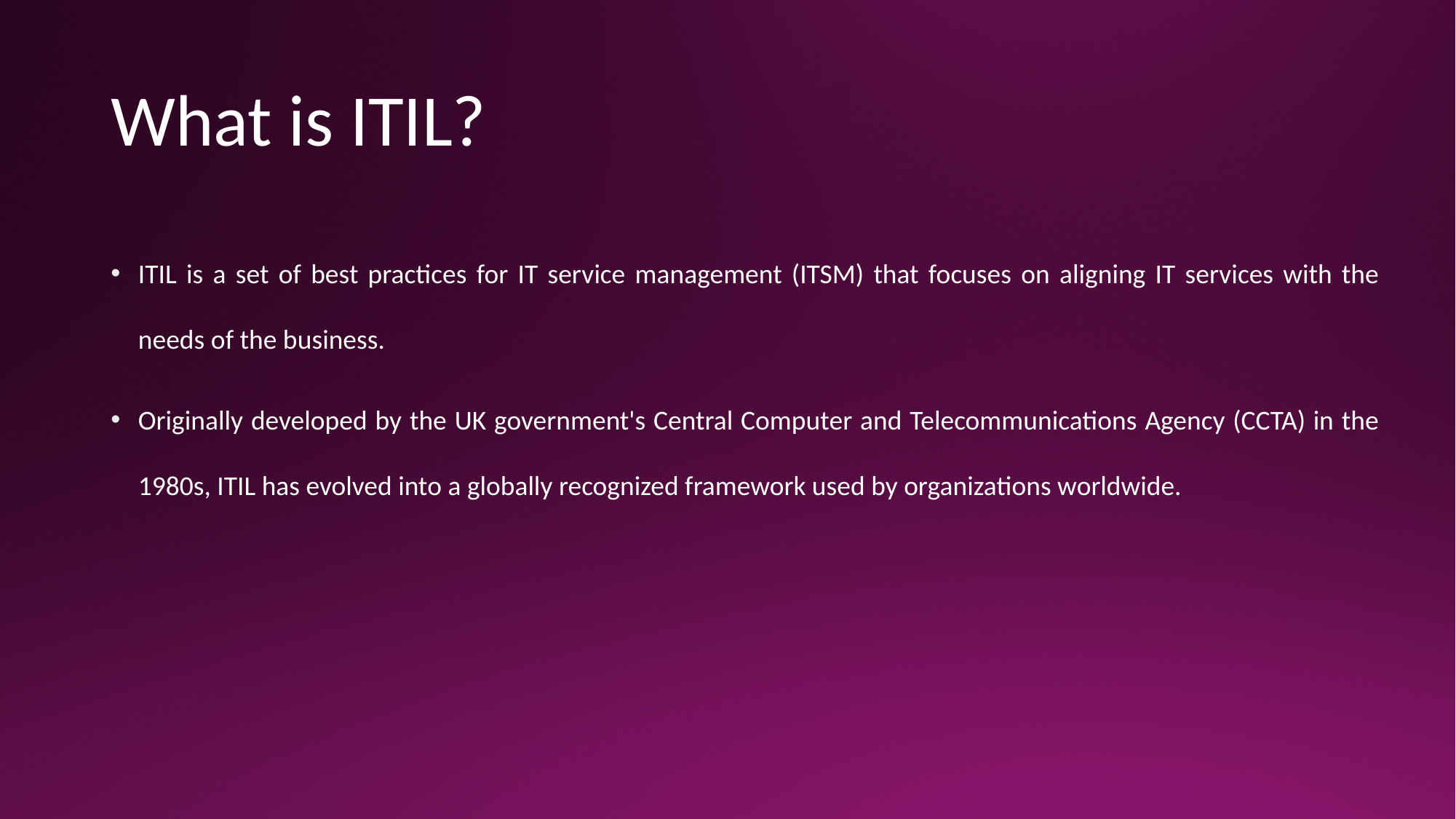

# What is ITIL?
ITIL is a set of best practices for IT service management (ITSM) that focuses on aligning IT services with the needs of the business.
Originally developed by the UK government's Central Computer and Telecommunications Agency (CCTA) in the 1980s, ITIL has evolved into a globally recognized framework used by organizations worldwide.